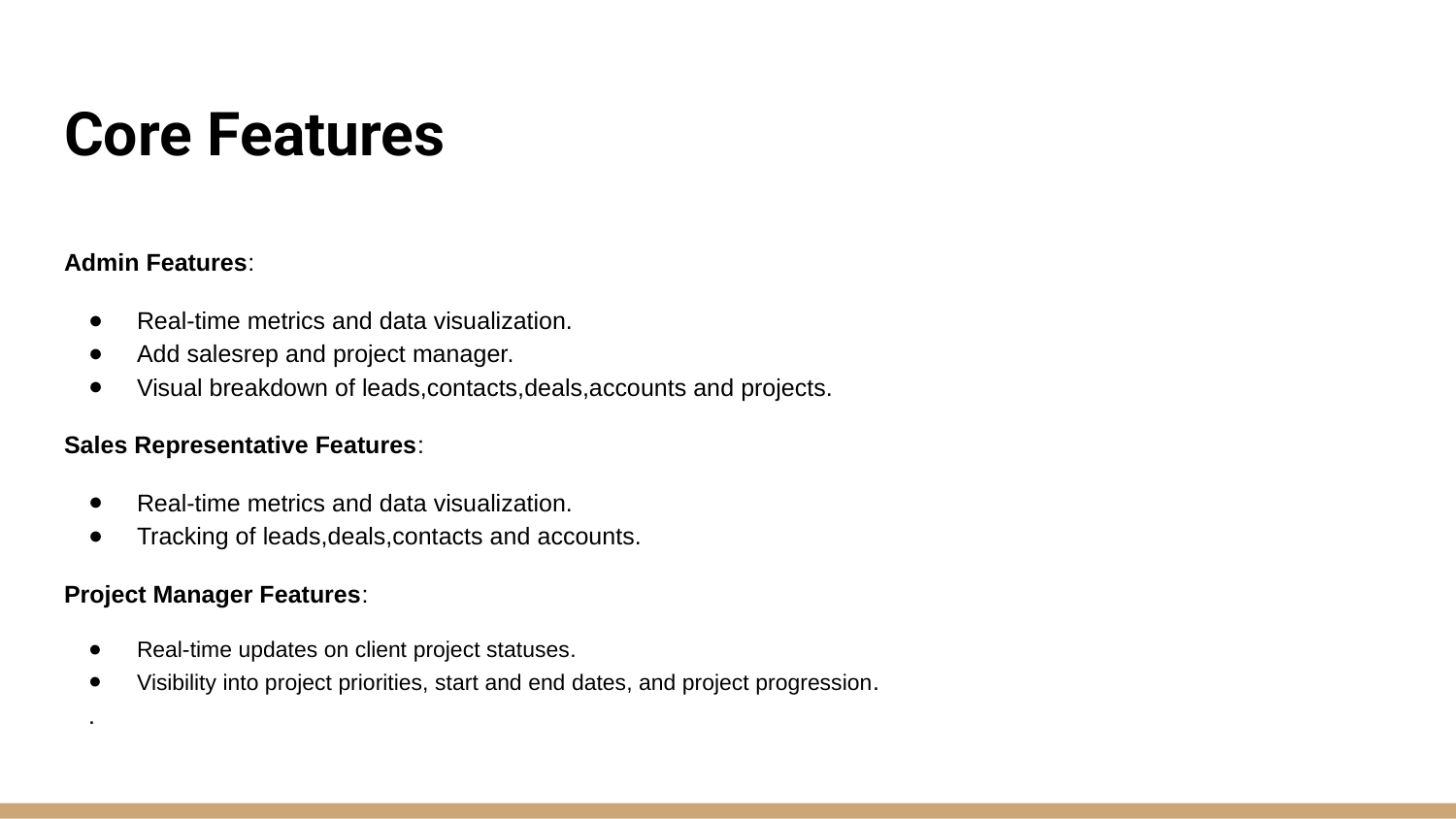

# Core Features
Admin Features:
Real-time metrics and data visualization.
Add salesrep and project manager.
Visual breakdown of leads,contacts,deals,accounts and projects.
Sales Representative Features:
Real-time metrics and data visualization.
Tracking of leads,deals,contacts and accounts.
Project Manager Features:
Real-time updates on client project statuses.
Visibility into project priorities, start and end dates, and project progression.
.